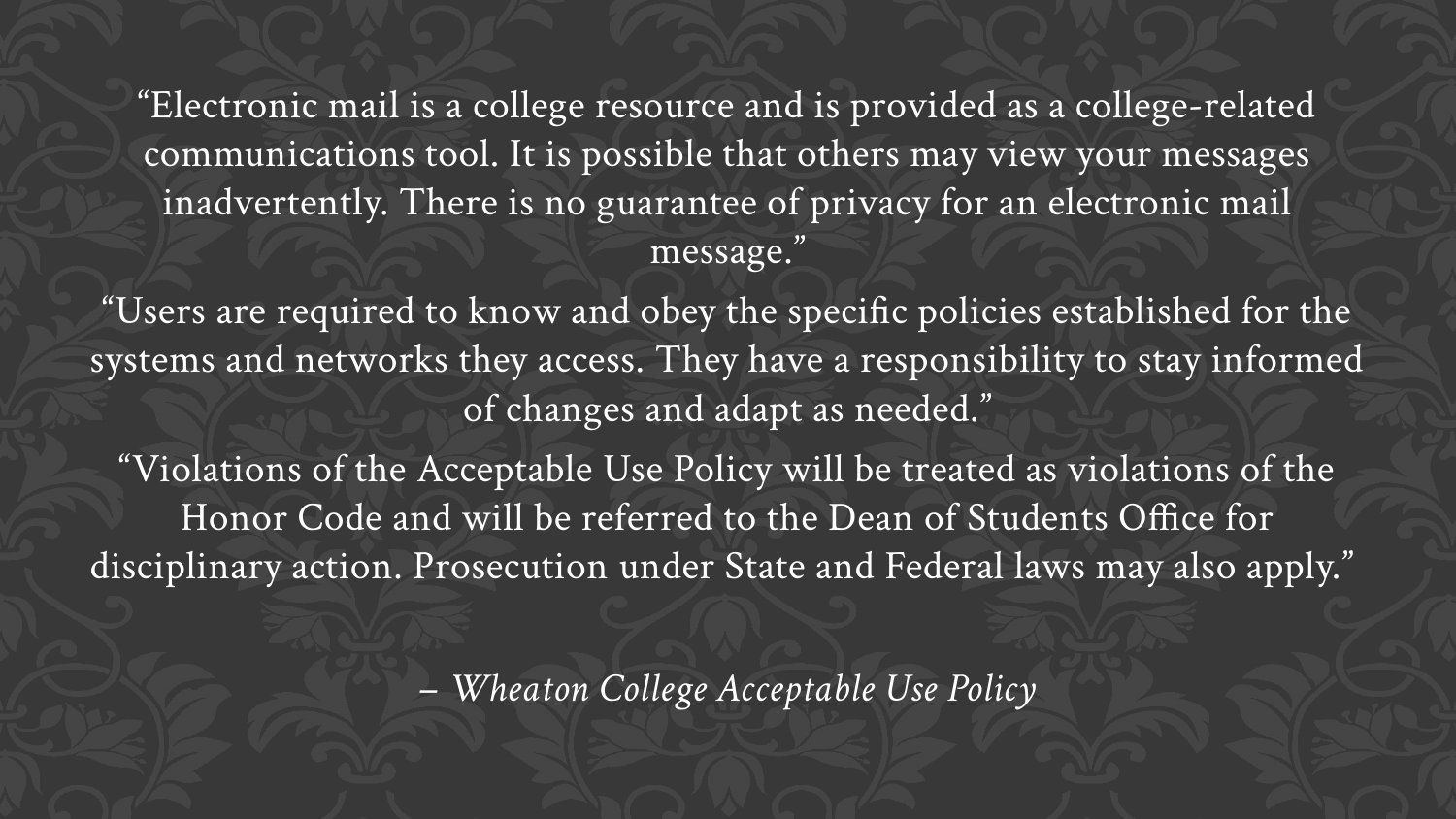

“Electronic mail is a college resource and is provided as a college-related communications tool. It is possible that others may view your messages inadvertently. There is no guarantee of privacy for an electronic mail message.”
“Users are required to know and obey the specific policies established for the systems and networks they access. They have a responsibility to stay informed of changes and adapt as needed.”
“Violations of the Acceptable Use Policy will be treated as violations of the Honor Code and will be referred to the Dean of Students Office for disciplinary action. Prosecution under State and Federal laws may also apply.”

– Wheaton College Acceptable Use Policy